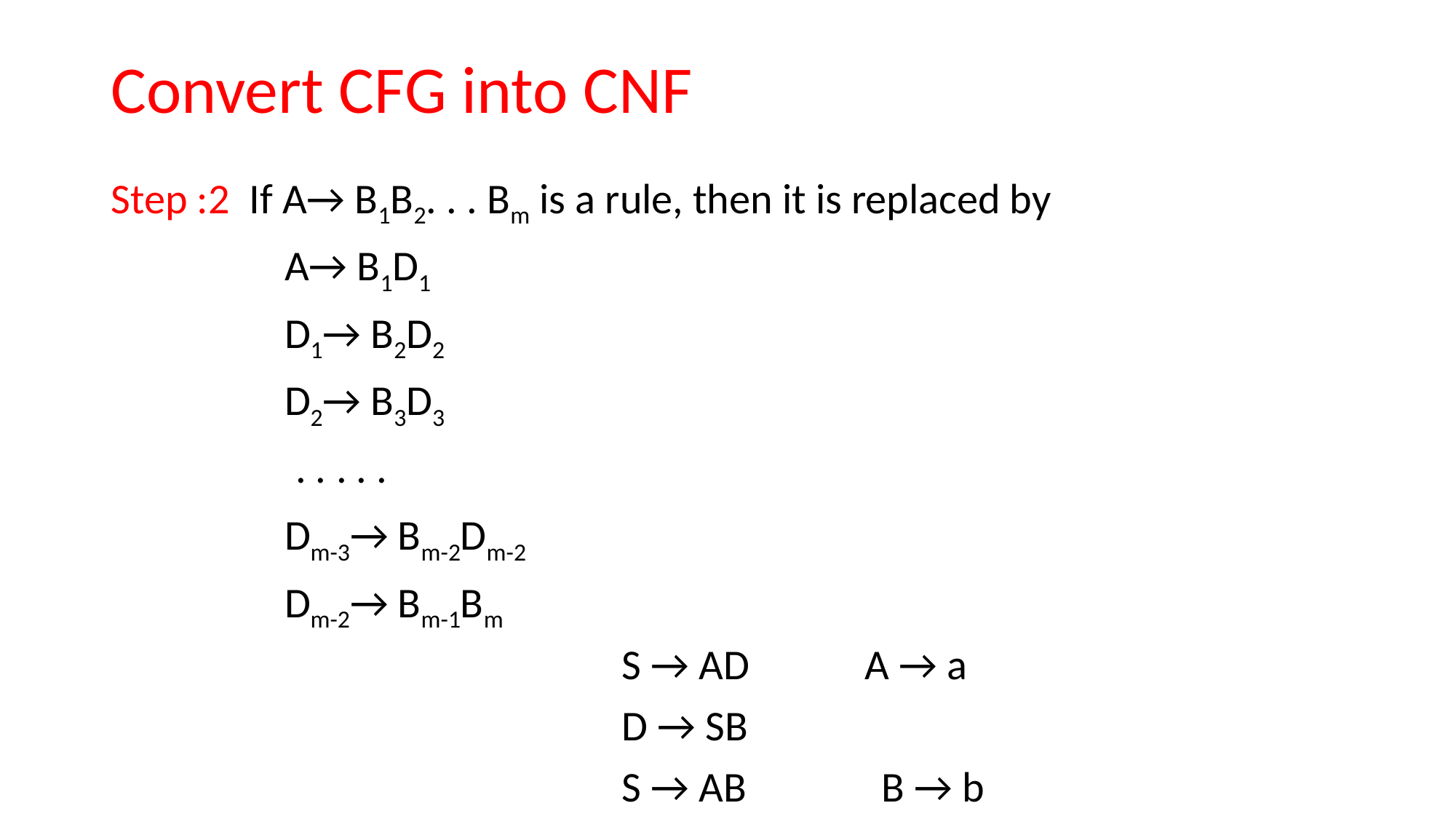

# Convert CFG into CNF
Step :2  If A→ B1B2. . . Bm is a rule, then it is replaced by
                  A→ B1D1
                  D1→ B2D2
                  D2→ B3D3
                                . . . . .
                  Dm-3→ Bm-2Dm-2
                  Dm-2→ Bm-1Bm
                                                     S → AD            A → a
                                                     D → SB
                                                     S → AB              B → b